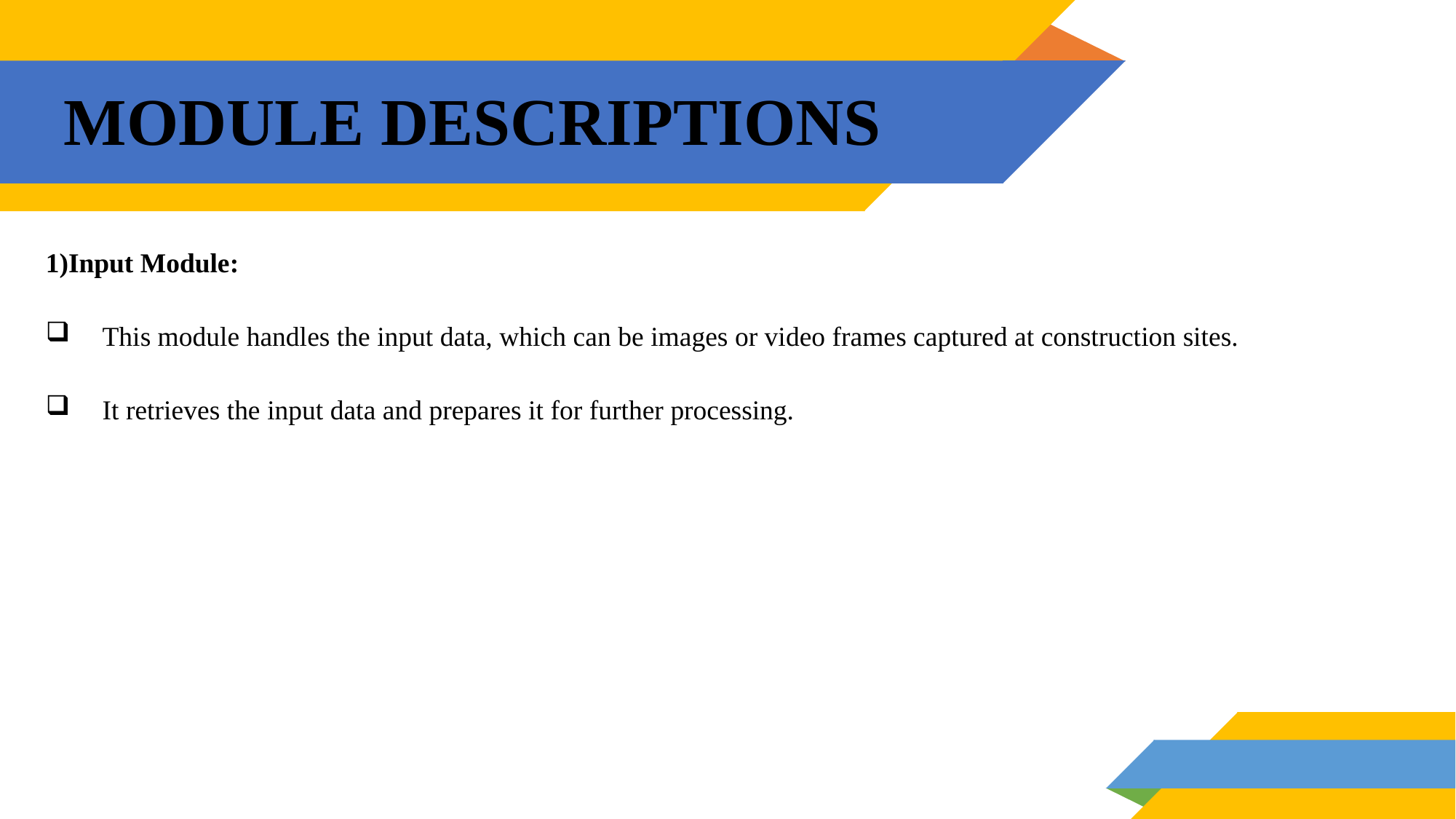

# MODULE DESCRIPTIONS
1)Input Module:
This module handles the input data, which can be images or video frames captured at construction sites.
It retrieves the input data and prepares it for further processing.
12